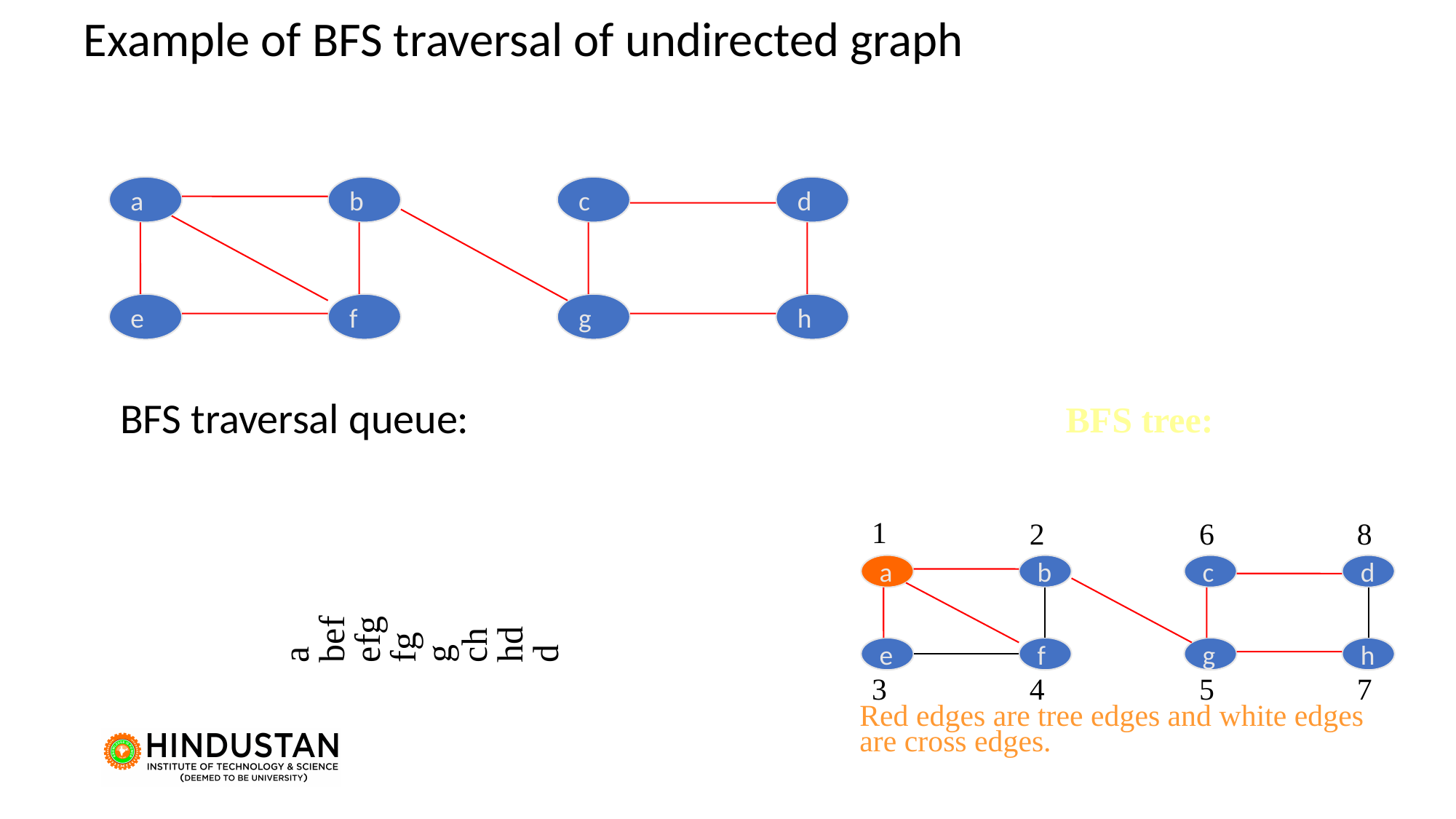

# Example of BFS traversal of undirected graph

a
b
c
d

e
f
g
h

a
bef
efg
fg
g
ch
hd
d

BFS traversal queue:
BFS tree:
1
2
6
8

a
b
c
d

Red edges are tree edges and white edges are cross edges.

e
f
g
h

3
4
5
7